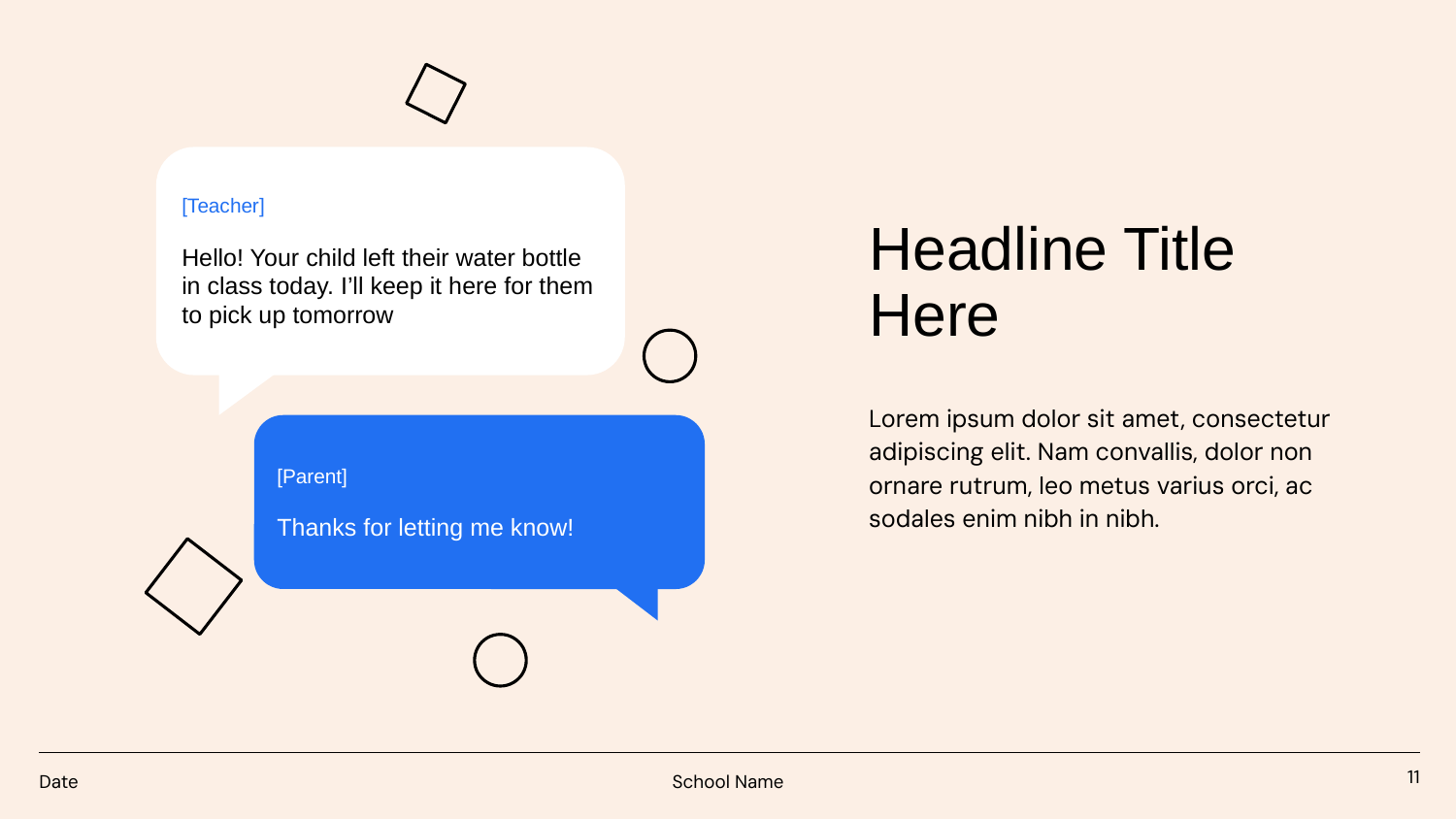

[Teacher]

Hello! Your child left their water bottle in class today. I’ll keep it here for them to pick up tomorrow

[Parent]

Thanks for letting me know!

# Headline Title Here
Lorem ipsum dolor sit amet, consectetur adipiscing elit. Nam convallis, dolor non ornare rutrum, leo metus varius orci, ac sodales enim nibh in nibh.
Date
School Name
11